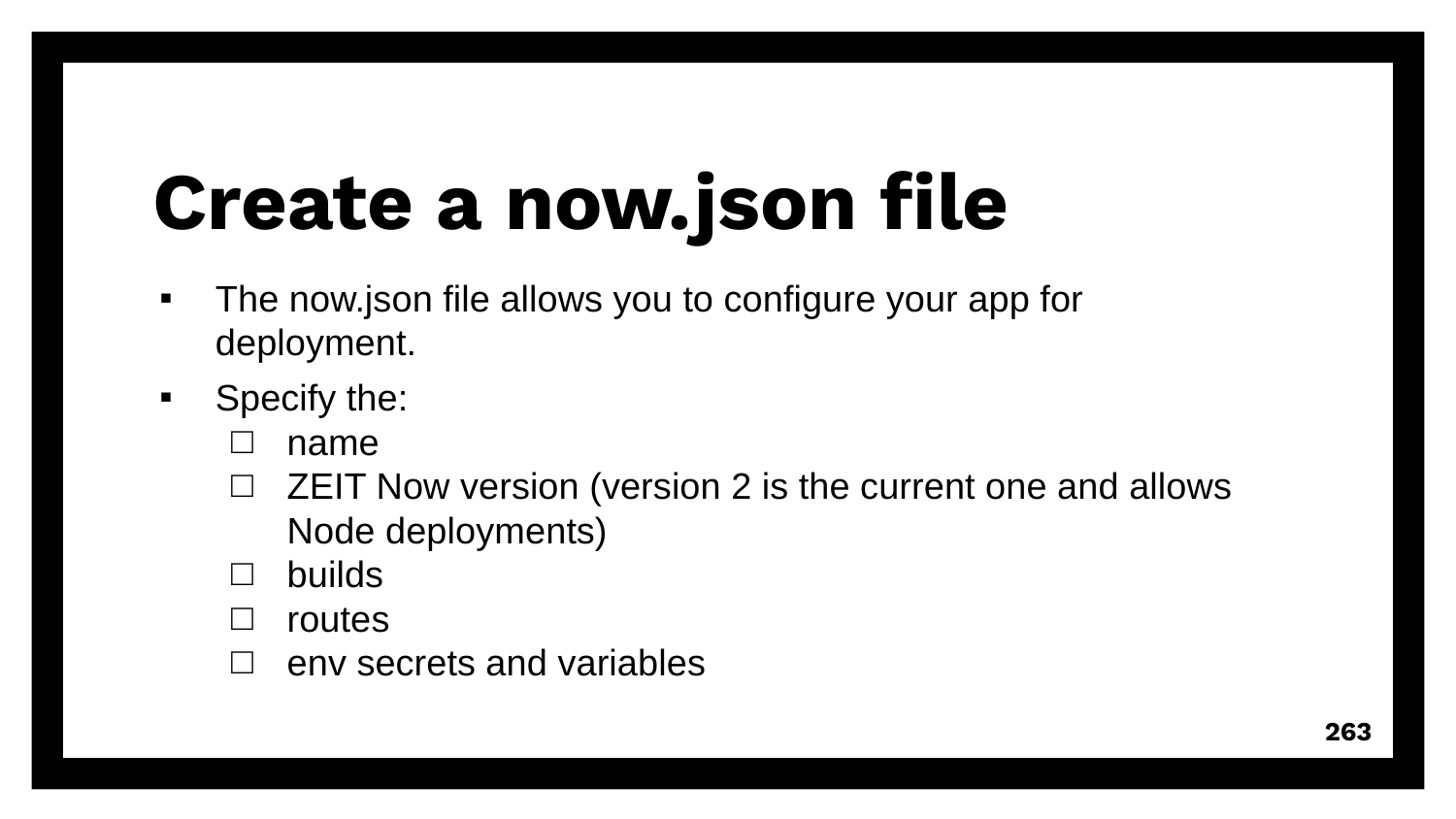

# Create a now.json file
The now.json file allows you to configure your app for deployment.
Specify the:
name
ZEIT Now version (version 2 is the current one and allows Node deployments)
builds
routes
env secrets and variables
263